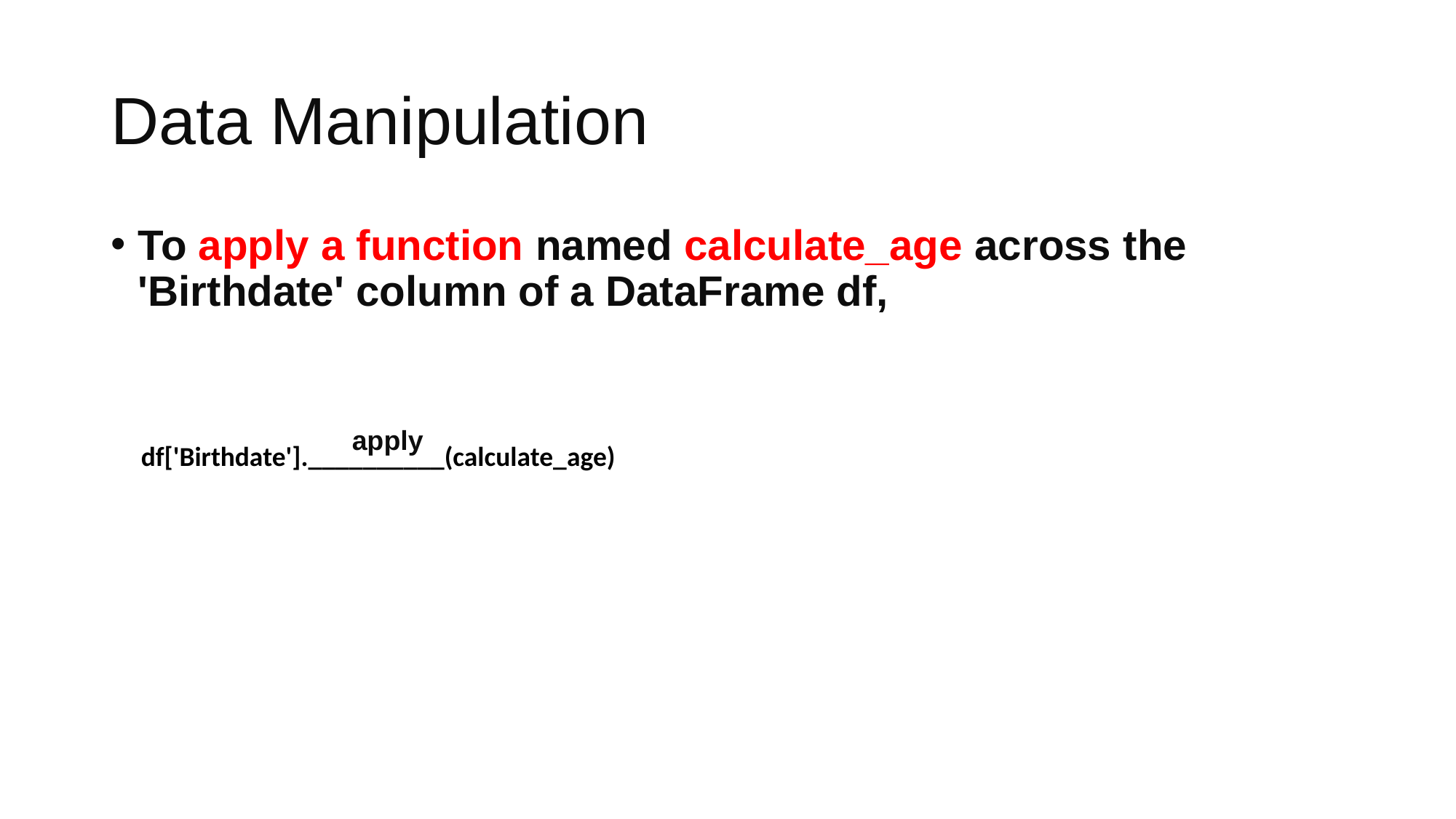

# Data Manipulation
To apply a function named calculate_age across the 'Birthdate' column of a DataFrame df,
apply
df['Birthdate'].__________(calculate_age)